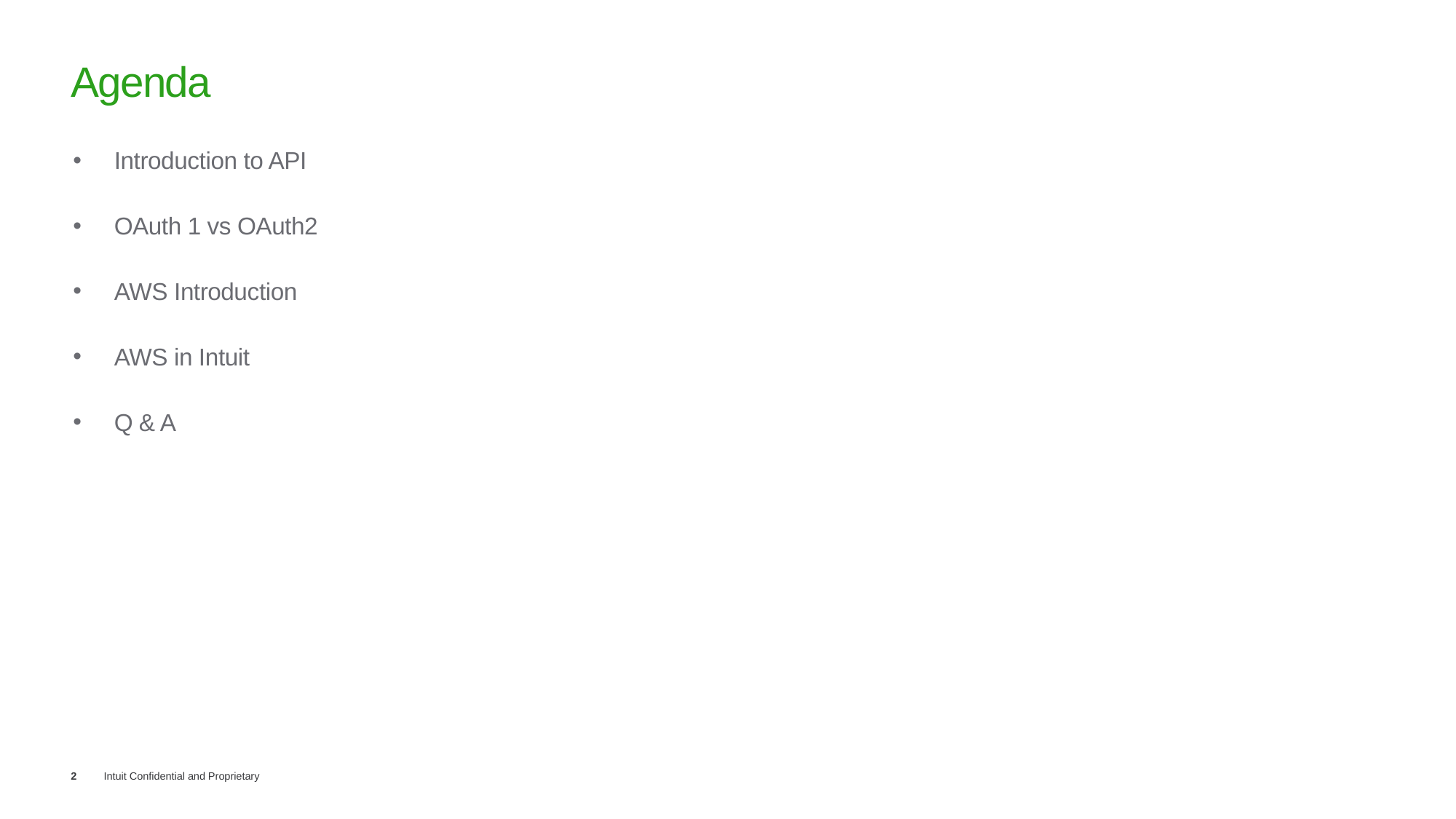

# Agenda
Introduction to API
OAuth 1 vs OAuth2
AWS Introduction
AWS in Intuit
Q & A
Intuit Confidential and Proprietary
2